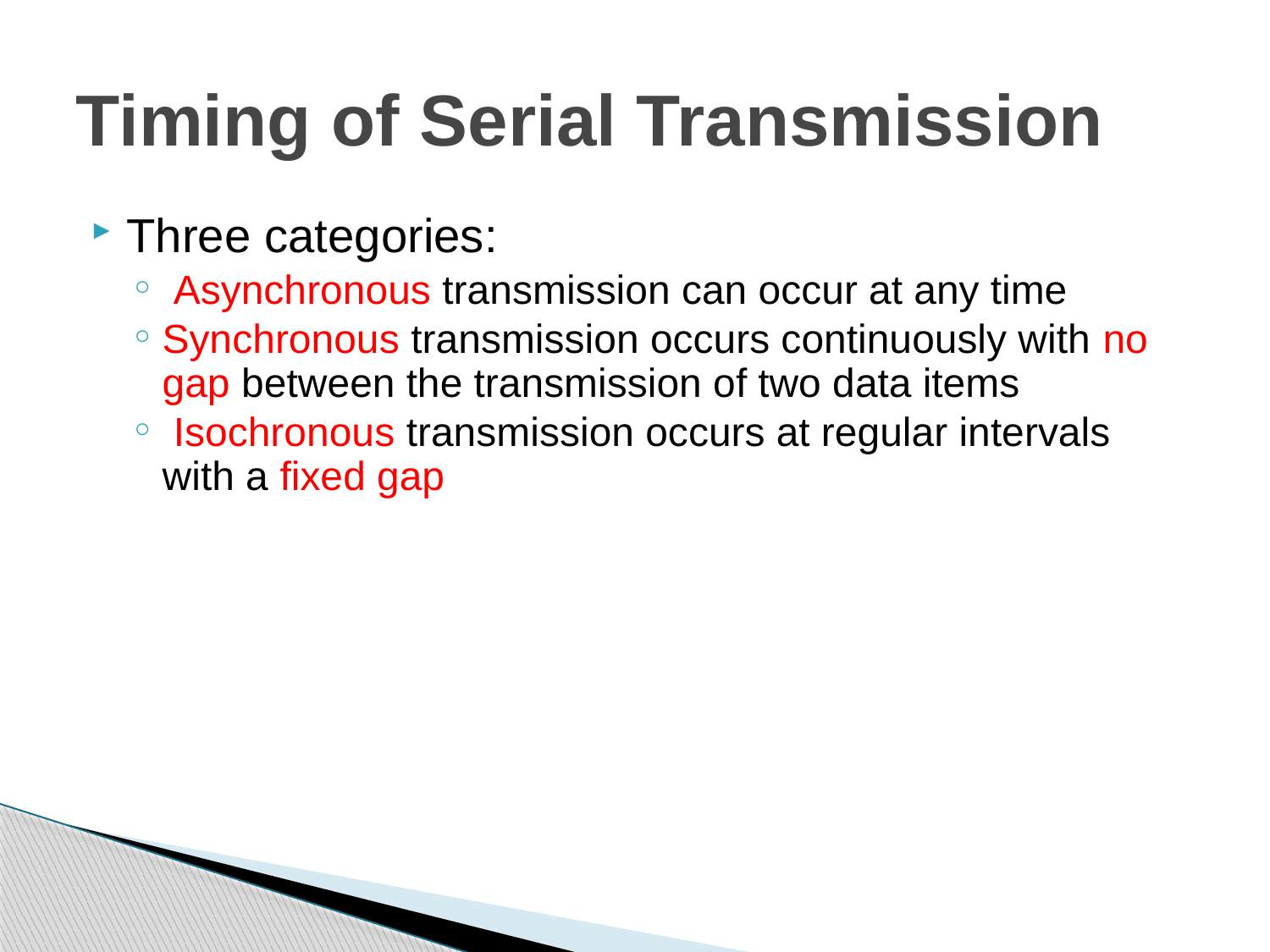

# Timing of Serial Transmission
Three categories:
 Asynchronous transmission can occur at any time
Synchronous transmission occurs continuously with no gap between the transmission of two data items
 Isochronous transmission occurs at regular intervals with a fixed gap